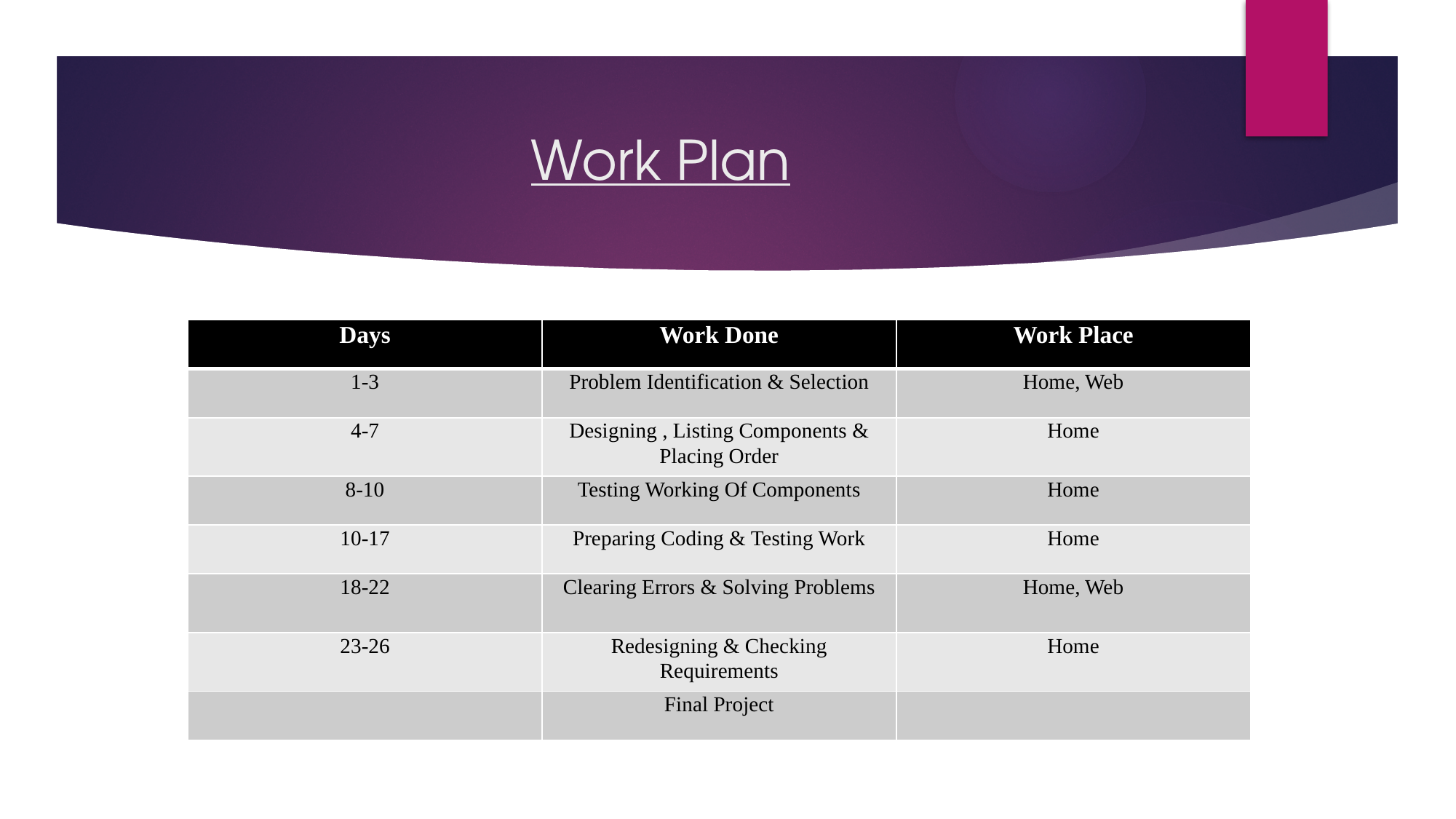

# Work Plan
| Days | Work Done | Work Place |
| --- | --- | --- |
| 1-3 | Problem Identification & Selection | Home, Web |
| 4-7 | Designing , Listing Components & Placing Order | Home |
| 8-10 | Testing Working Of Components | Home |
| 10-17 | Preparing Coding & Testing Work | Home |
| 18-22 | Clearing Errors & Solving Problems | Home, Web |
| 23-26 | Redesigning & Checking Requirements | Home |
|  | Final Project |  |